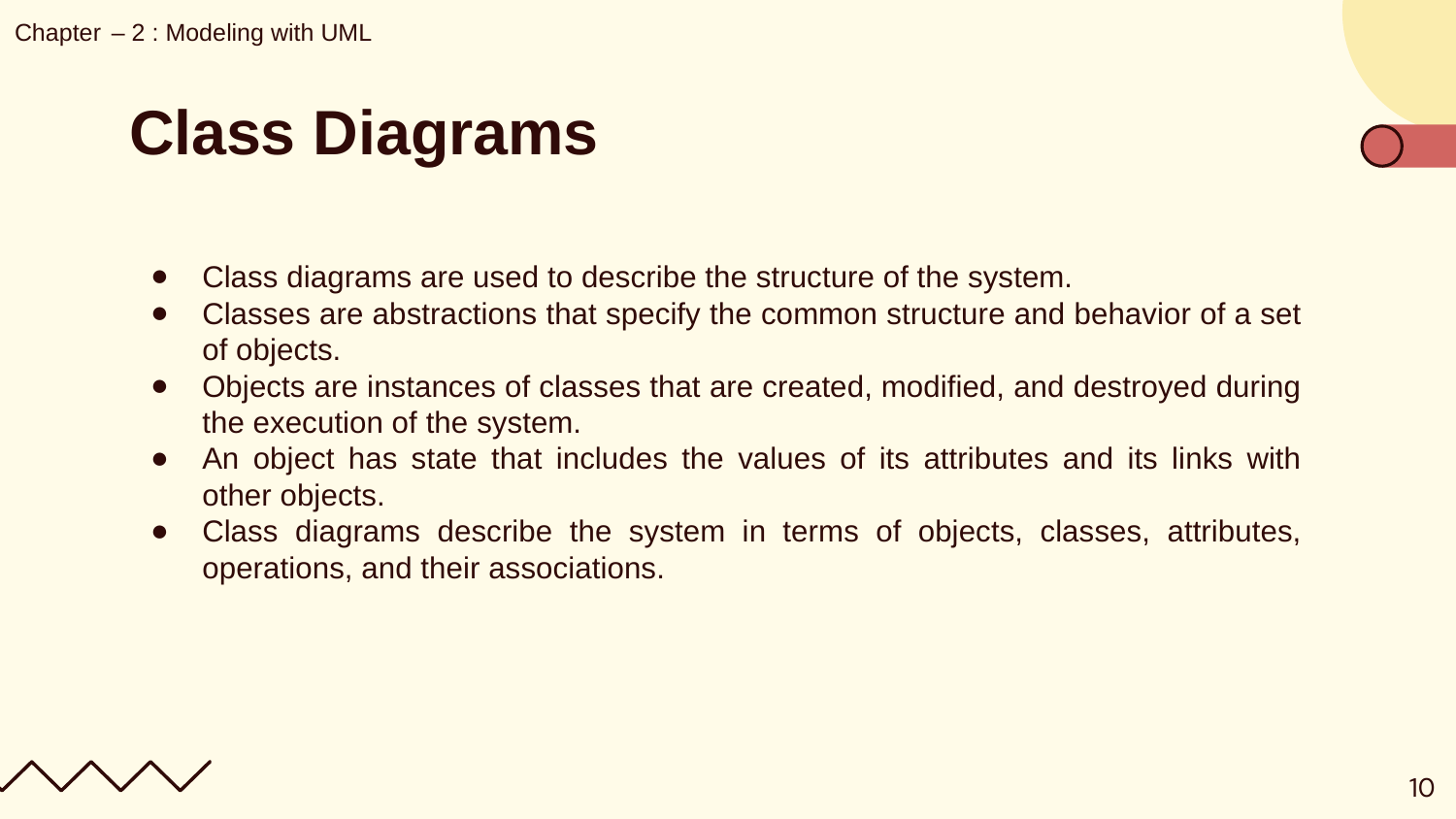

Chapter – 2 : Modeling with UML
# Class Diagrams
Class diagrams are used to describe the structure of the system.
Classes are abstractions that specify the common structure and behavior of a set of objects.
Objects are instances of classes that are created, modified, and destroyed during the execution of the system.
An object has state that includes the values of its attributes and its links with other objects.
Class diagrams describe the system in terms of objects, classes, attributes, operations, and their associations.
10